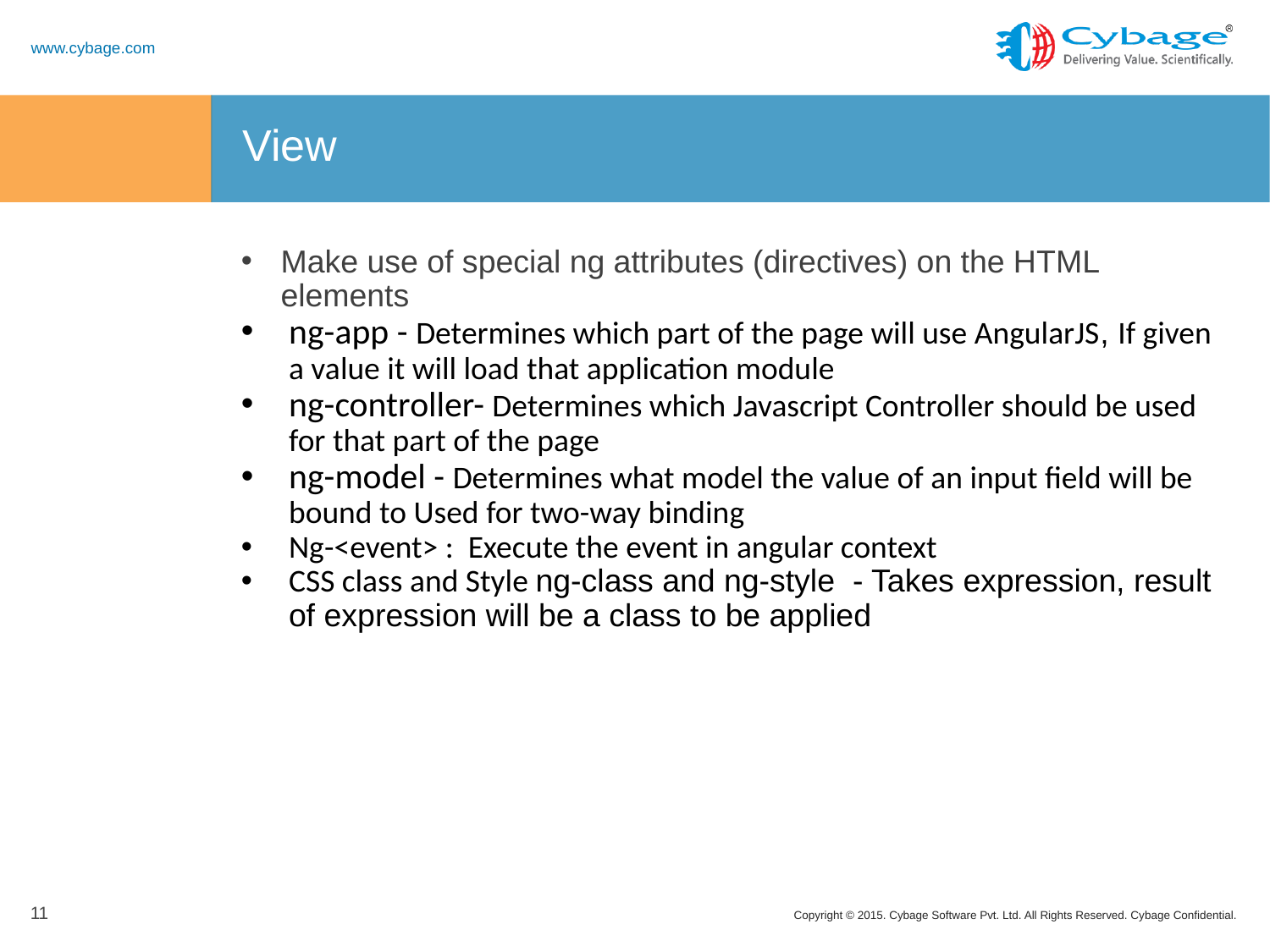

View
Make use of special ng attributes (directives) on the HTML elements
ng-app - Determines which part of the page will use AngularJS, If given a value it will load that application module
ng-controller- Determines which Javascript Controller should be used for that part of the page
ng-model - Determines what model the value of an input field will be bound to Used for two-way binding
Ng-<event> :  Execute the event in angular context
CSS class and Style ng-class and ng-style  - Takes expression, result of expression will be a class to be applied

11